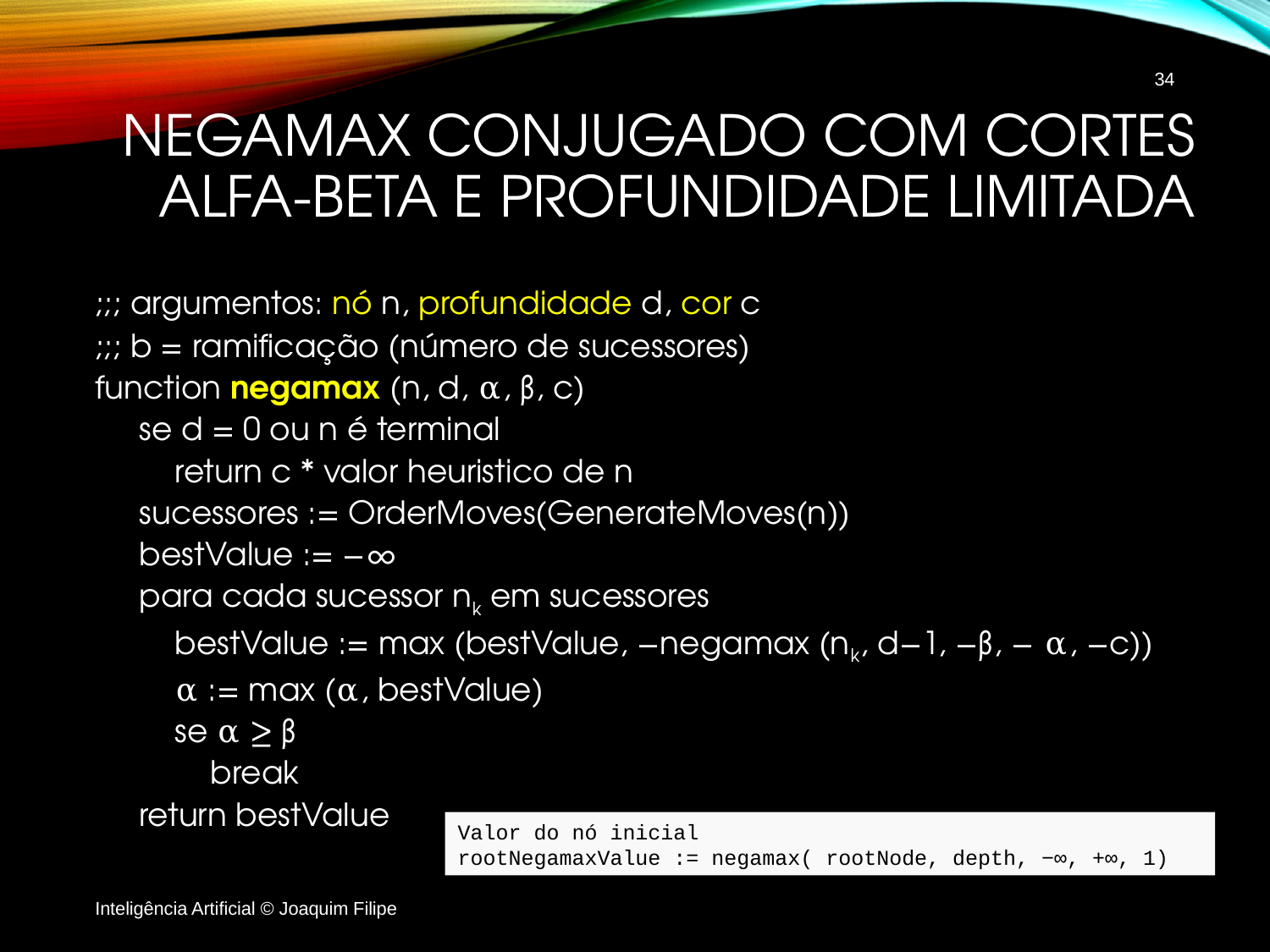

34
# Negamax conjugado com CORTES alfa-beta e profundidade limitada
;;; argumentos: nó n, profundidade d, cor c
;;; b = ramificação (número de sucessores)
function negamax (n, d, α, β, c)
     se d = 0 ou n é terminal
         return c * valor heuristico de n
     sucessores := OrderMoves(GenerateMoves(n))
     bestValue := −∞
     para cada sucessor nk em sucessores
         bestValue := max (bestValue, −negamax (nk, d−1, −β, − α, −c))
         α := max (α, bestValue)
         se α ≥ β
             break
     return bestValue
Valor do nó inicial
rootNegamaxValue := negamax( rootNode, depth, −∞, +∞, 1)
Inteligência Artificial © Joaquim Filipe